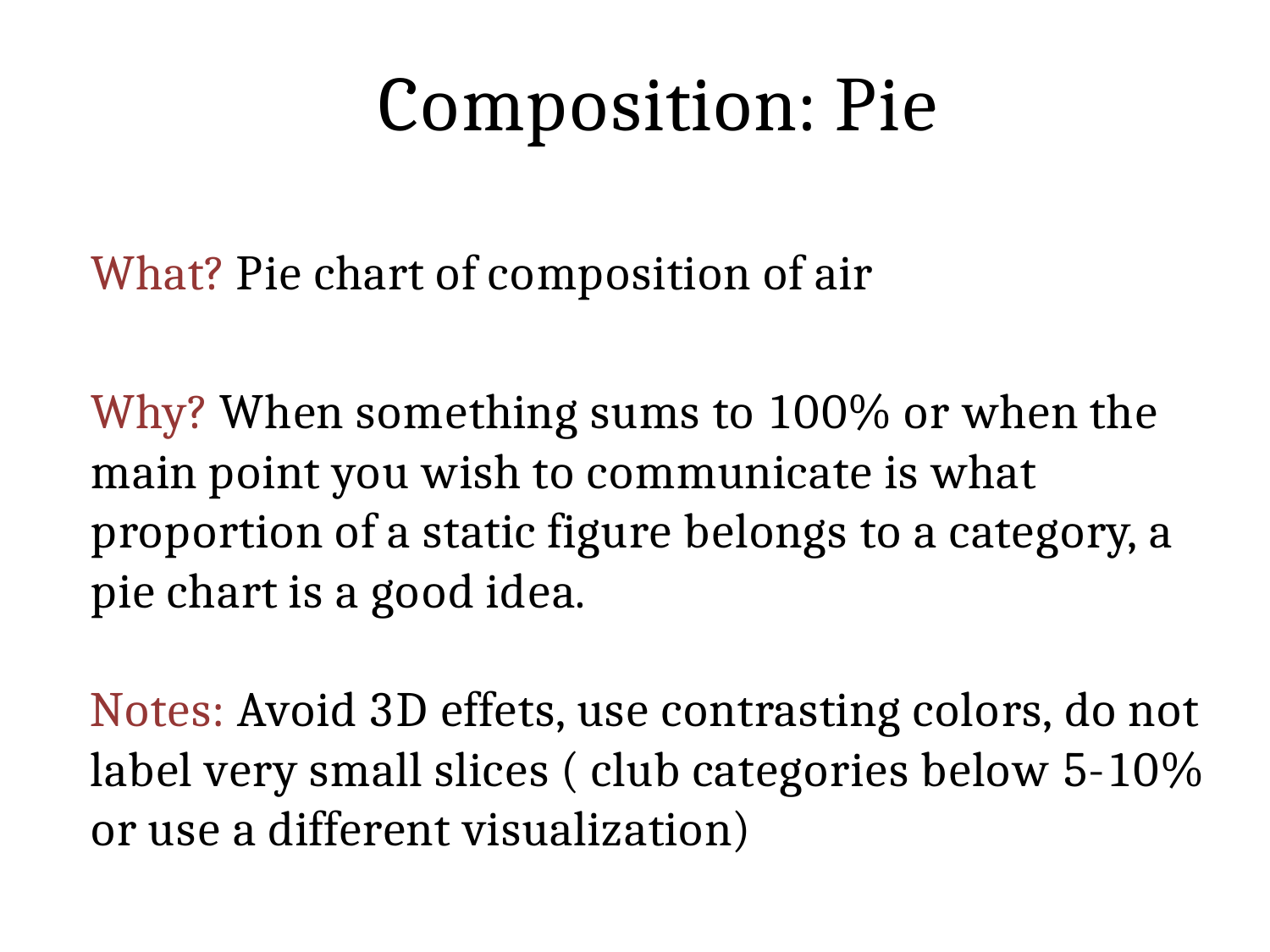

Composition: Pie
What? Pie chart of composition of air

Why? When something sums to 100% or when the main point you wish to communicate is what proportion of a static figure belongs to a category, a pie chart is a good idea.
Notes: Avoid 3D effets, use contrasting colors, do not label very small slices ( club categories below 5-10% or use a different visualization)